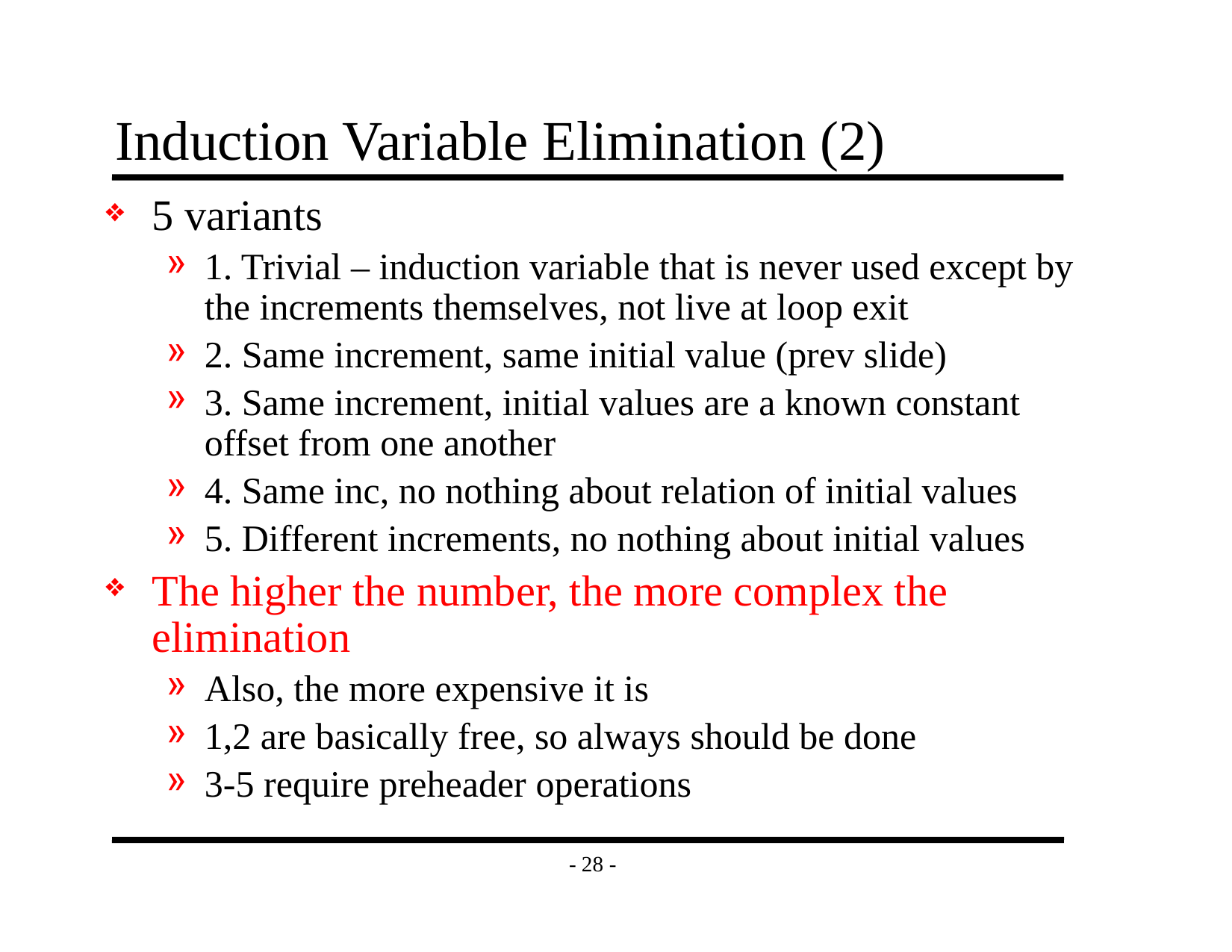

# Induction Variable Elimination (2)
5 variants
1. Trivial – induction variable that is never used except by the increments themselves, not live at loop exit
2. Same increment, same initial value (prev slide)
3. Same increment, initial values are a known constant offset from one another
4. Same inc, no nothing about relation of initial values
5. Different increments, no nothing about initial values
The higher the number, the more complex the elimination
Also, the more expensive it is
1,2 are basically free, so always should be done
3-5 require preheader operations